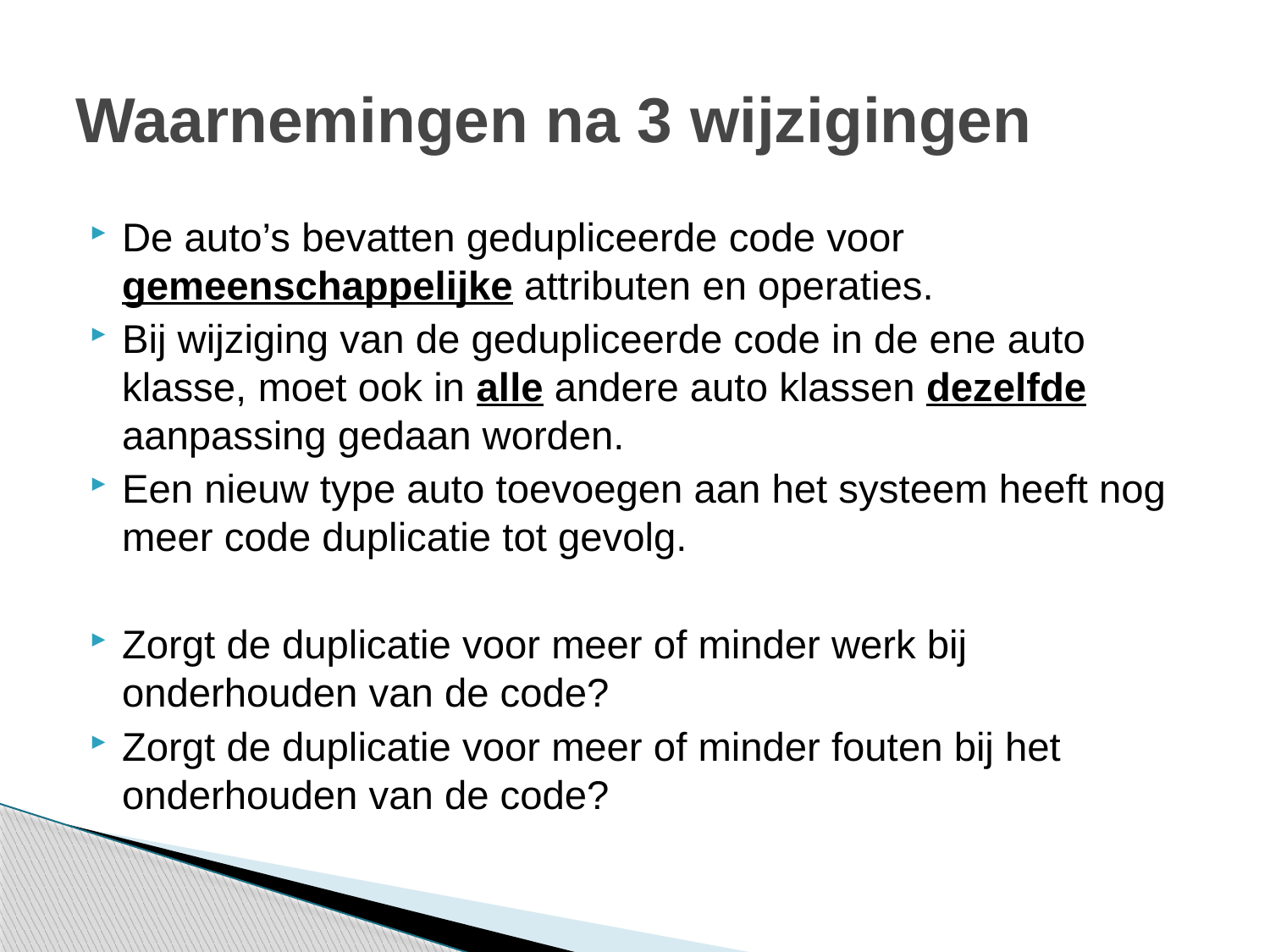

# Waarnemingen na 3 wijzigingen
De auto’s bevatten gedupliceerde code voor gemeenschappelijke attributen en operaties.
Bij wijziging van de gedupliceerde code in de ene auto klasse, moet ook in alle andere auto klassen dezelfde aanpassing gedaan worden.
Een nieuw type auto toevoegen aan het systeem heeft nog meer code duplicatie tot gevolg.

Zorgt de duplicatie voor meer of minder werk bij onderhouden van de code?
Zorgt de duplicatie voor meer of minder fouten bij het onderhouden van de code?